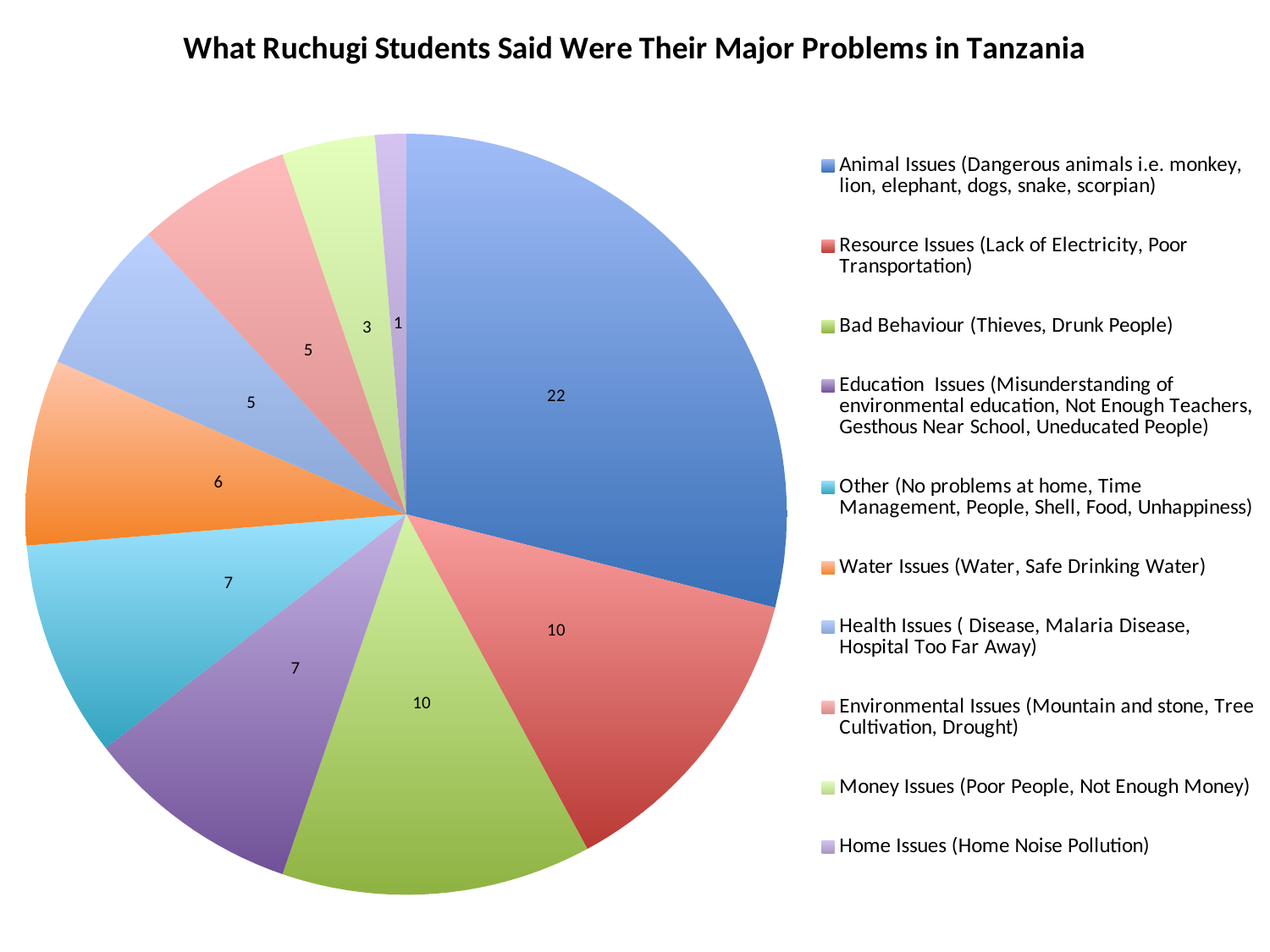

### Chart: What Ruchugi Students Said Were Their Major Problems in Tanzania

| Category | Number of Students |
|---|---|
| Animal Issues (Dangerous animals i.e. monkey, lion, elephant, dogs, snake, scorpian) | 22.0 |
| Resource Issues (Lack of Electricity, Poor Transportation) | 10.0 |
| Bad Behaviour (Thieves, Drunk People) | 10.0 |
| Education  Issues (Misunderstanding of environmental education, Not Enough Teachers, Gesthous Near School, Uneducated People) | 7.0 |
| Other (No problems at home, Time Management, People, Shell, Food, Unhappiness) | 7.0 |
| Water Issues (Water, Safe Drinking Water) | 6.0 |
| Health Issues ( Disease, Malaria Disease, Hospital Too Far Away) | 5.0 |
| Environmental Issues (Mountain and stone, Tree Cultivation, Drought) | 5.0 |
| Money Issues (Poor People, Not Enough Money) | 3.0 |
| Home Issues (Home Noise Pollution) | 1.0 |